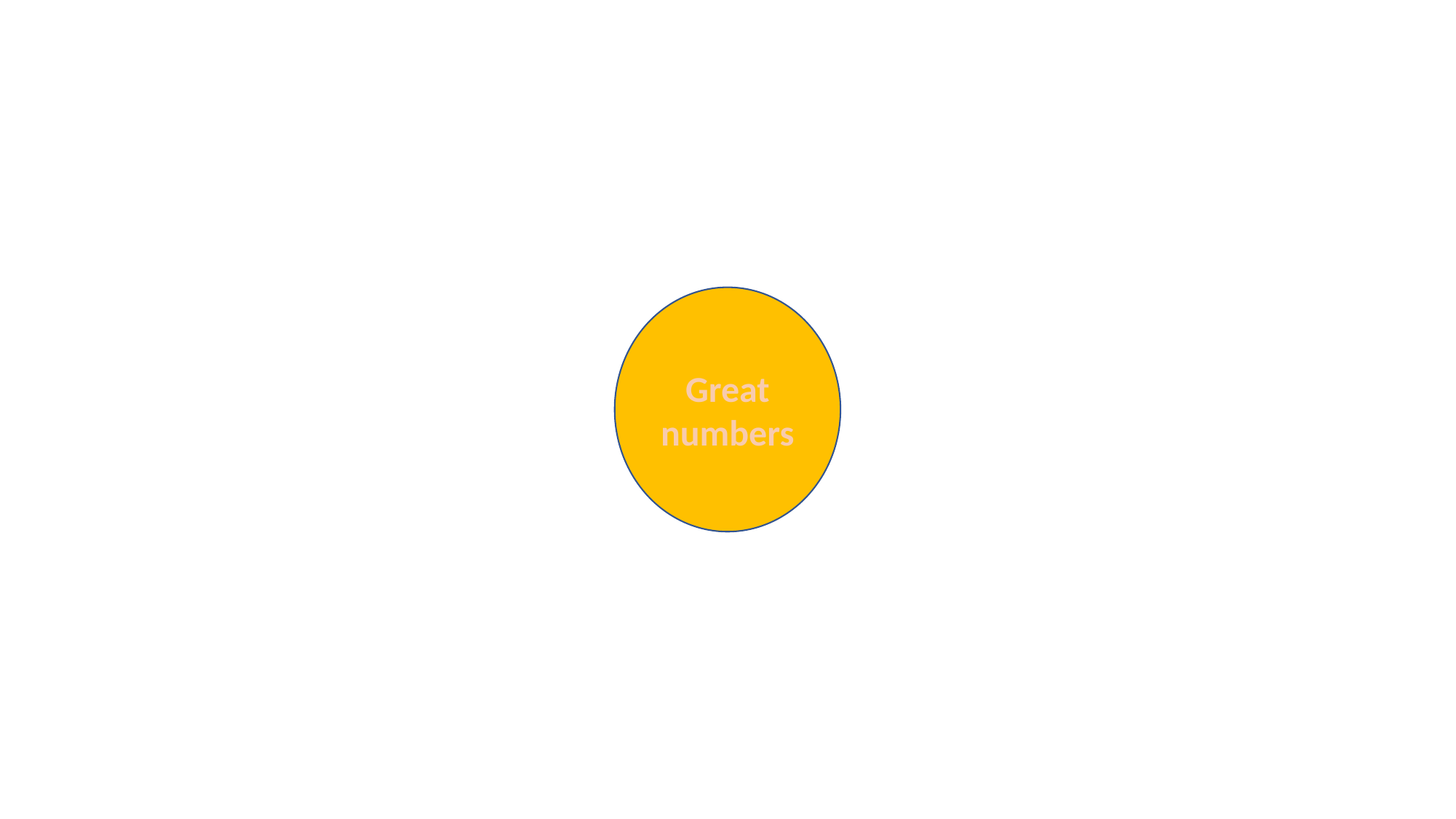

0
3.14
Great numbers
2.71
42
51
3